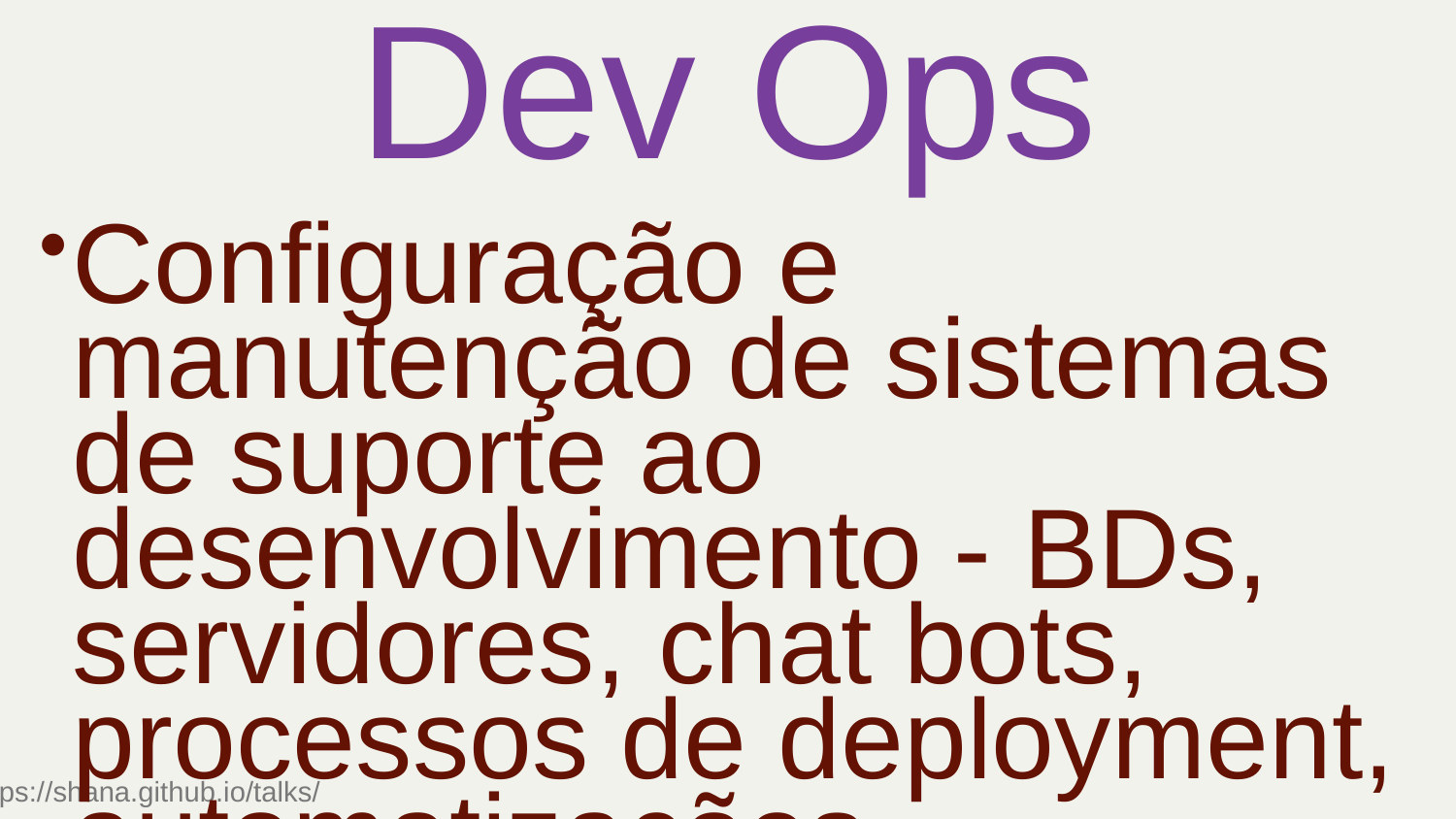

Dev Ops
Configuração e manutenção de sistemas de suporte ao desenvolvimento - BDs, servidores, chat bots, processos de deployment, automatizações